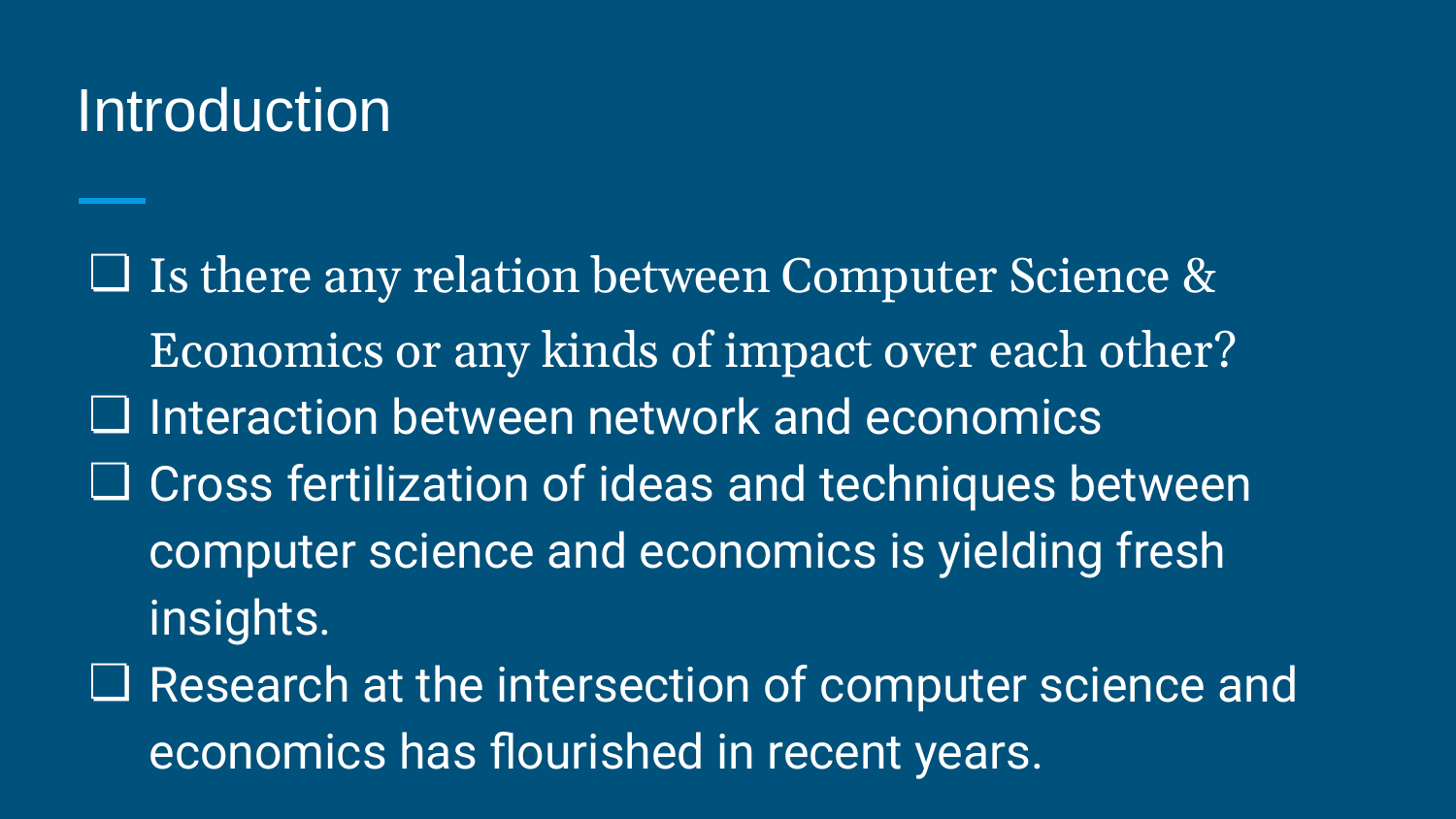

# Introduction
Is there any relation between Computer Science & Economics or any kinds of impact over each other?
Interaction between network and economics
Cross fertilization of ideas and techniques between computer science and economics is yielding fresh insights.
Research at the intersection of computer science and economics has flourished in recent years.